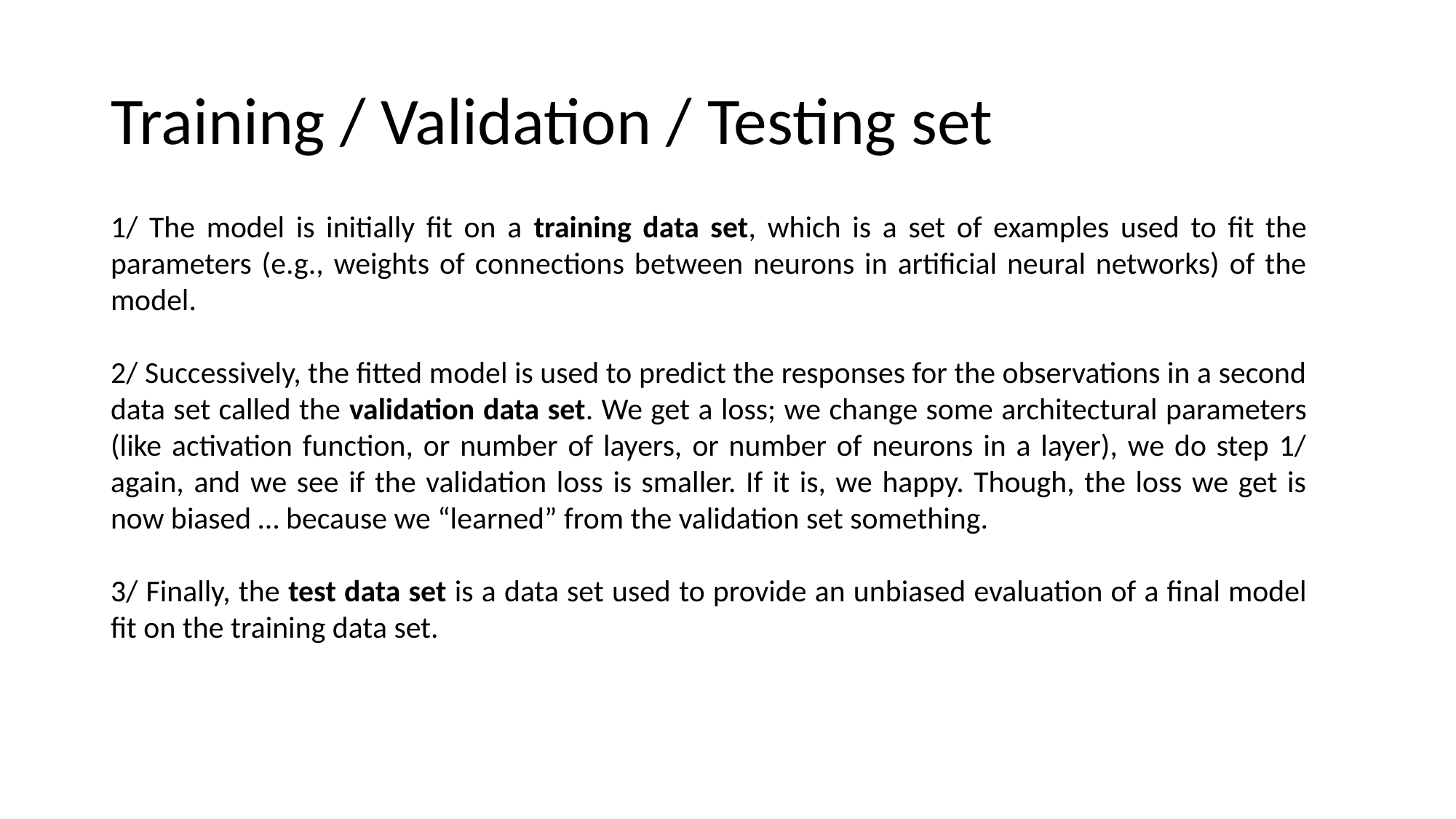

# Training / Validation / Testing set
1/ The model is initially fit on a training data set, which is a set of examples used to fit the parameters (e.g., weights of connections between neurons in artificial neural networks) of the model.

2/ Successively, the fitted model is used to predict the responses for the observations in a second data set called the validation data set. We get a loss; we change some architectural parameters (like activation function, or number of layers, or number of neurons in a layer), we do step 1/ again, and we see if the validation loss is smaller. If it is, we happy. Though, the loss we get is now biased … because we “learned” from the validation set something.

3/ Finally, the test data set is a data set used to provide an unbiased evaluation of a final model fit on the training data set.